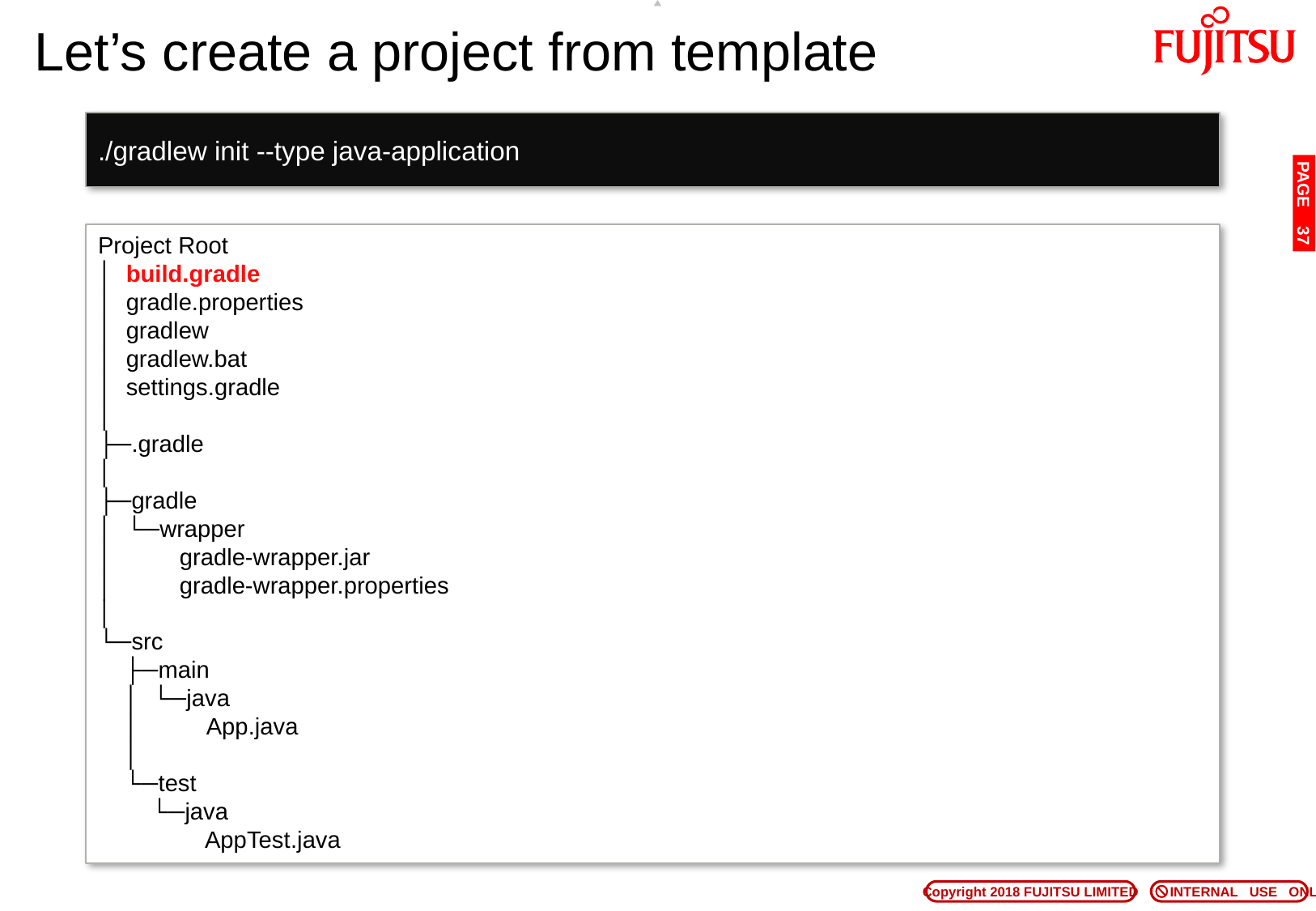

# Let’s create a project from template
./gradlew init --type java-application
PAGE    37
Project Root
│  build.gradle
│  gradle.properties
│  gradlew
│  gradlew.bat
│  settings.gradle
│
├─.gradle
│
├─gradle
│  └─wrapper
│          gradle-wrapper.jar
│          gradle-wrapper.properties
│
└─src
    ├─main
    │  └─java
    │          App.java
    │
    └─test
        └─java
                AppTest.java